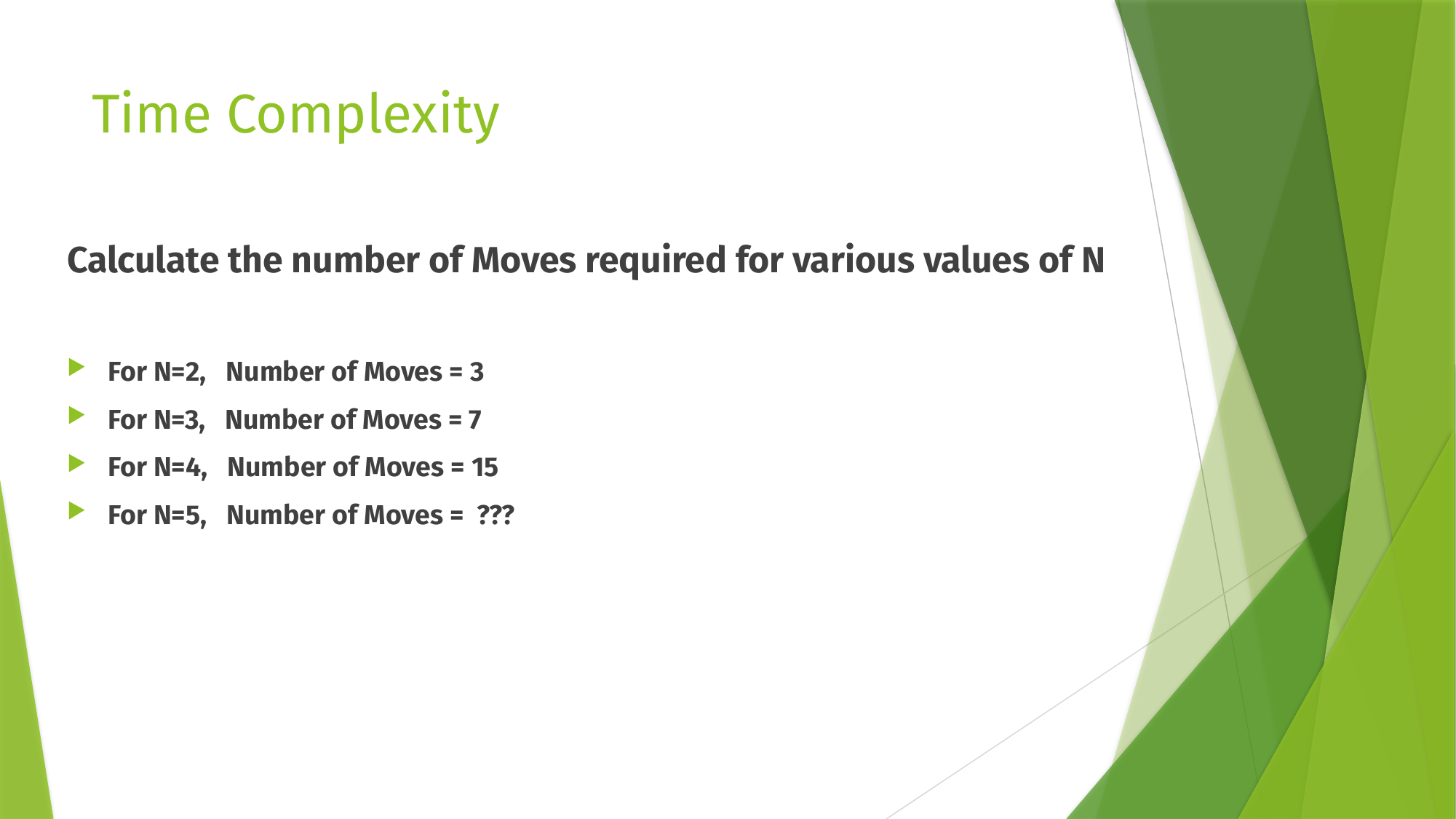

# Time Complexity
Calculate the number of Moves required for various values of N

For N=2,   Number of Moves = 3
For N=3,   Number of Moves = 7
For N=4,   Number of Moves = 15
For N=5,   Number of Moves =  ???